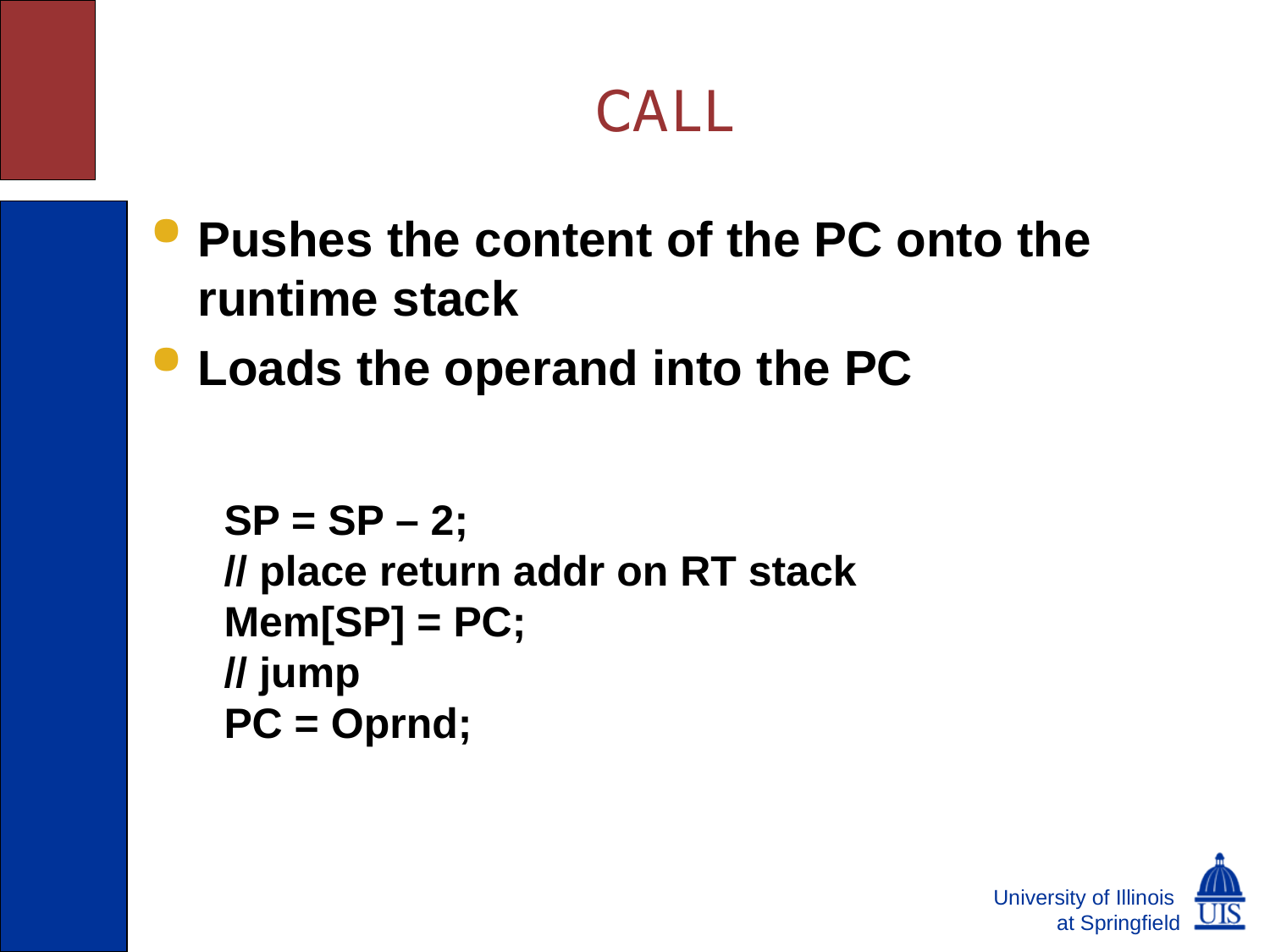

# CALL
Pushes the content of the PC onto the runtime stack
Loads the operand into the PC

SP = SP – 2;
// place return addr on RT stack
Mem[SP] = PC;
// jump
PC = Oprnd;